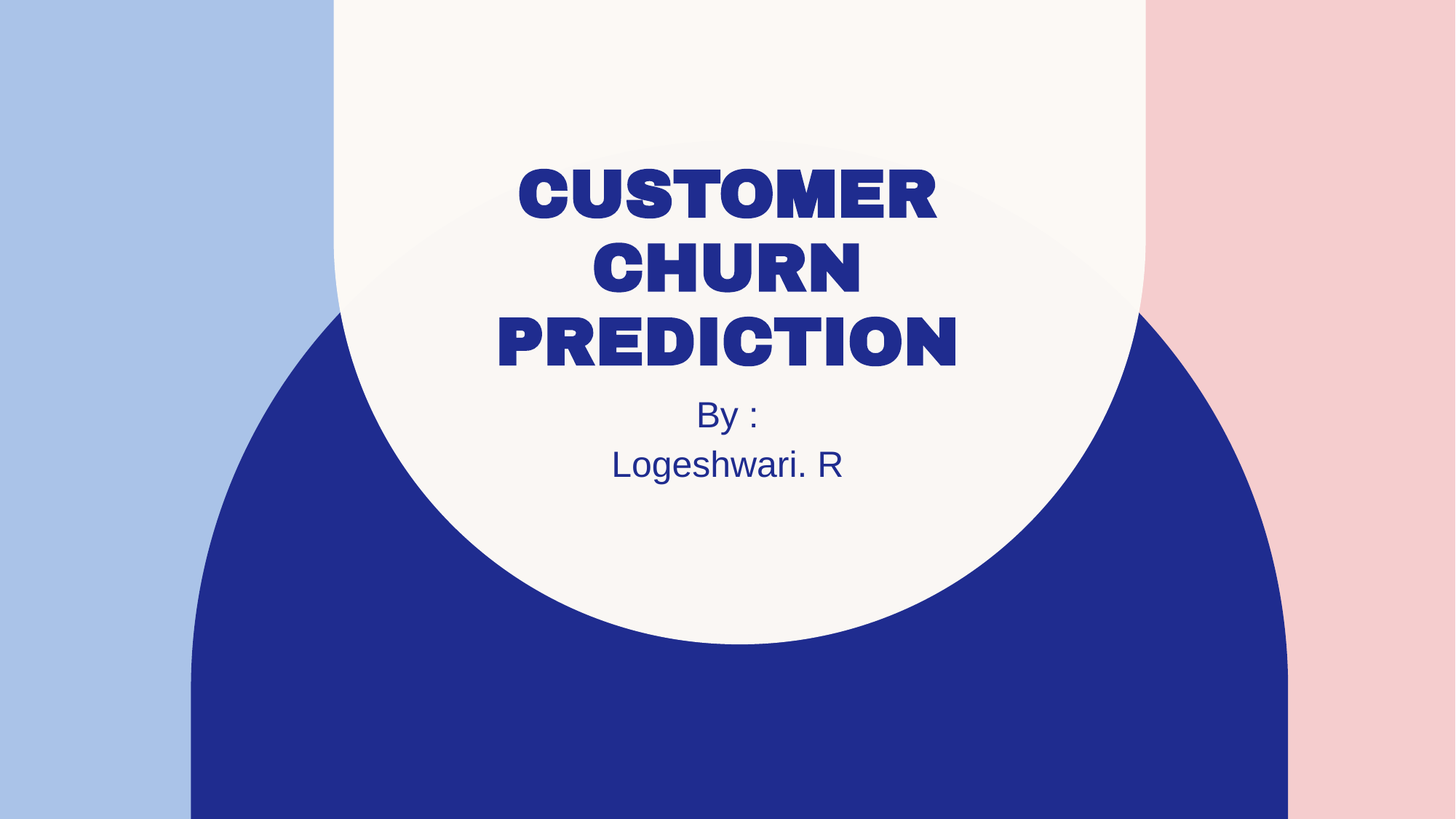

# Customer churn prediction
By :
Logeshwari. R